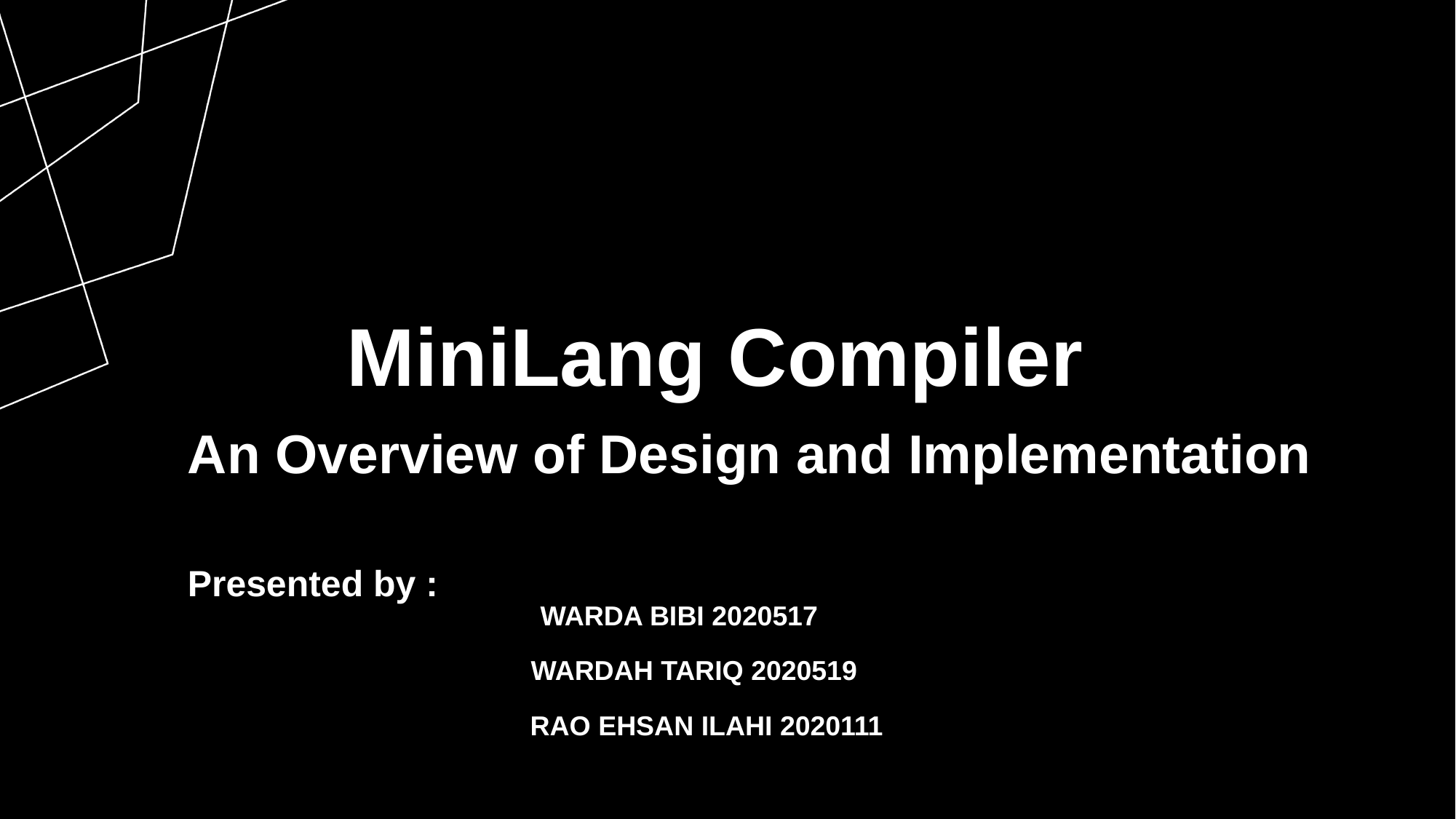

MiniLang Compiler
An Overview of Design and Implementation
Presented by :
                                    Warda BibI 2020517
                           Wardah Tariq 2020519
                                             Rao Ehsan Ilahi 2020111